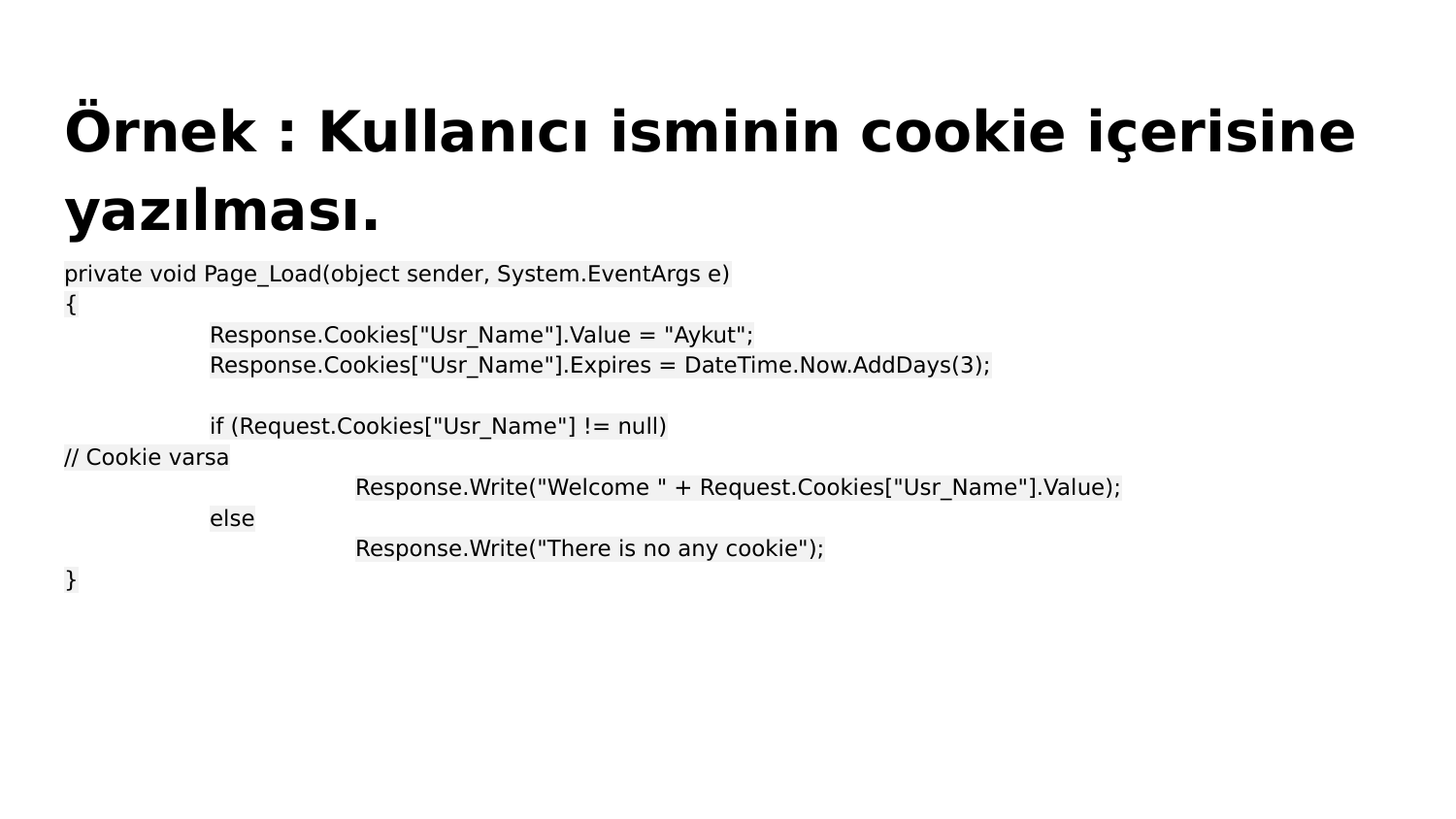

# Örnek : Kullanıcı isminin cookie içerisine yazılması.

private void Page_Load(object sender, System.EventArgs e)
{
	Response.Cookies["Usr_Name"].Value = "Aykut";
	Response.Cookies["Usr_Name"].Expires = DateTime.Now.AddDays(3);

	if (Request.Cookies["Usr_Name"] != null)
// Cookie varsa
		Response.Write("Welcome " + Request.Cookies["Usr_Name"].Value);
	else
		Response.Write("There is no any cookie");
}